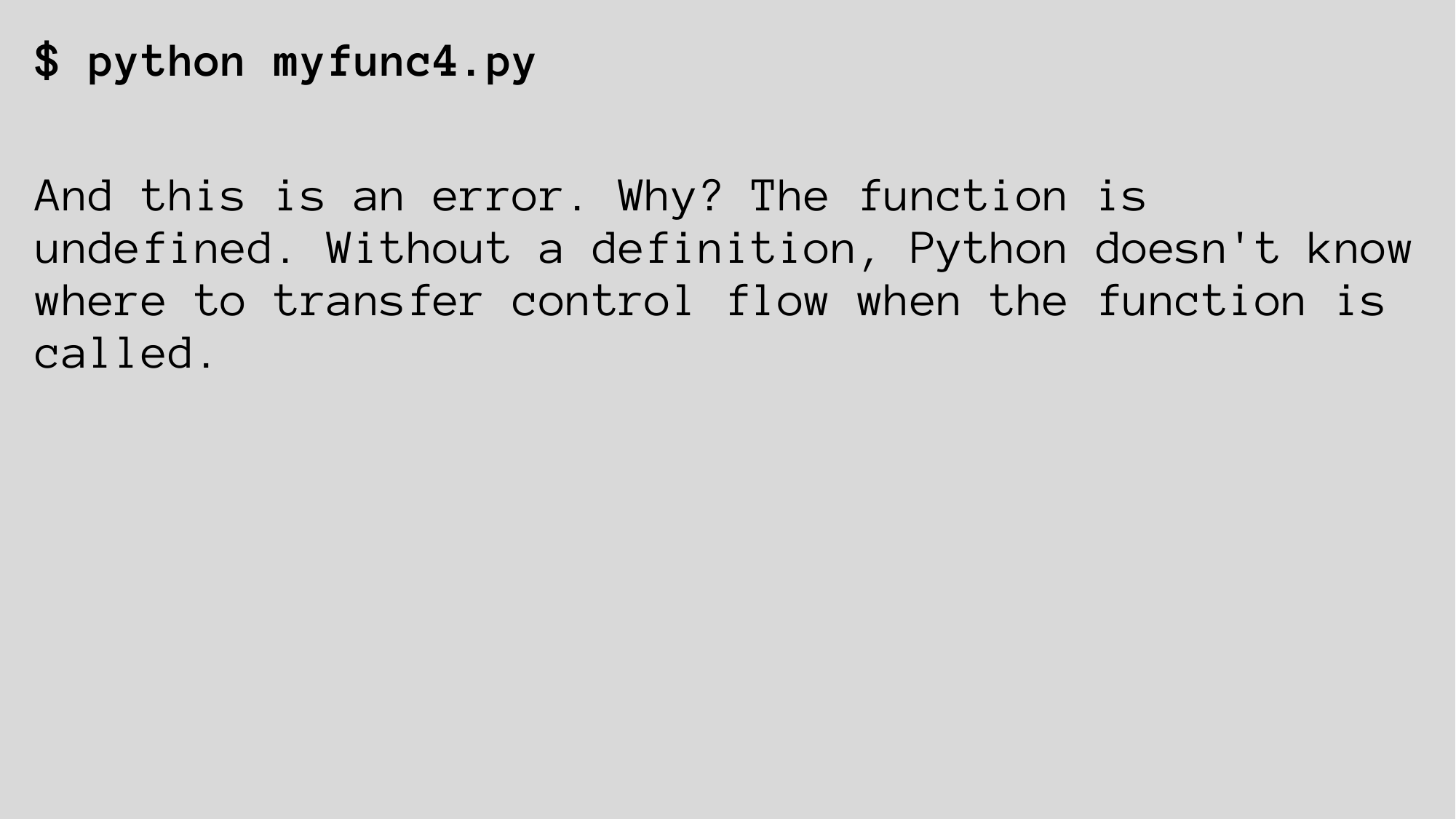

$ python myfunc4.py

And this is an error. Why? The function is undefined. Without a definition, Python doesn't know where to transfer control flow when the function is called.